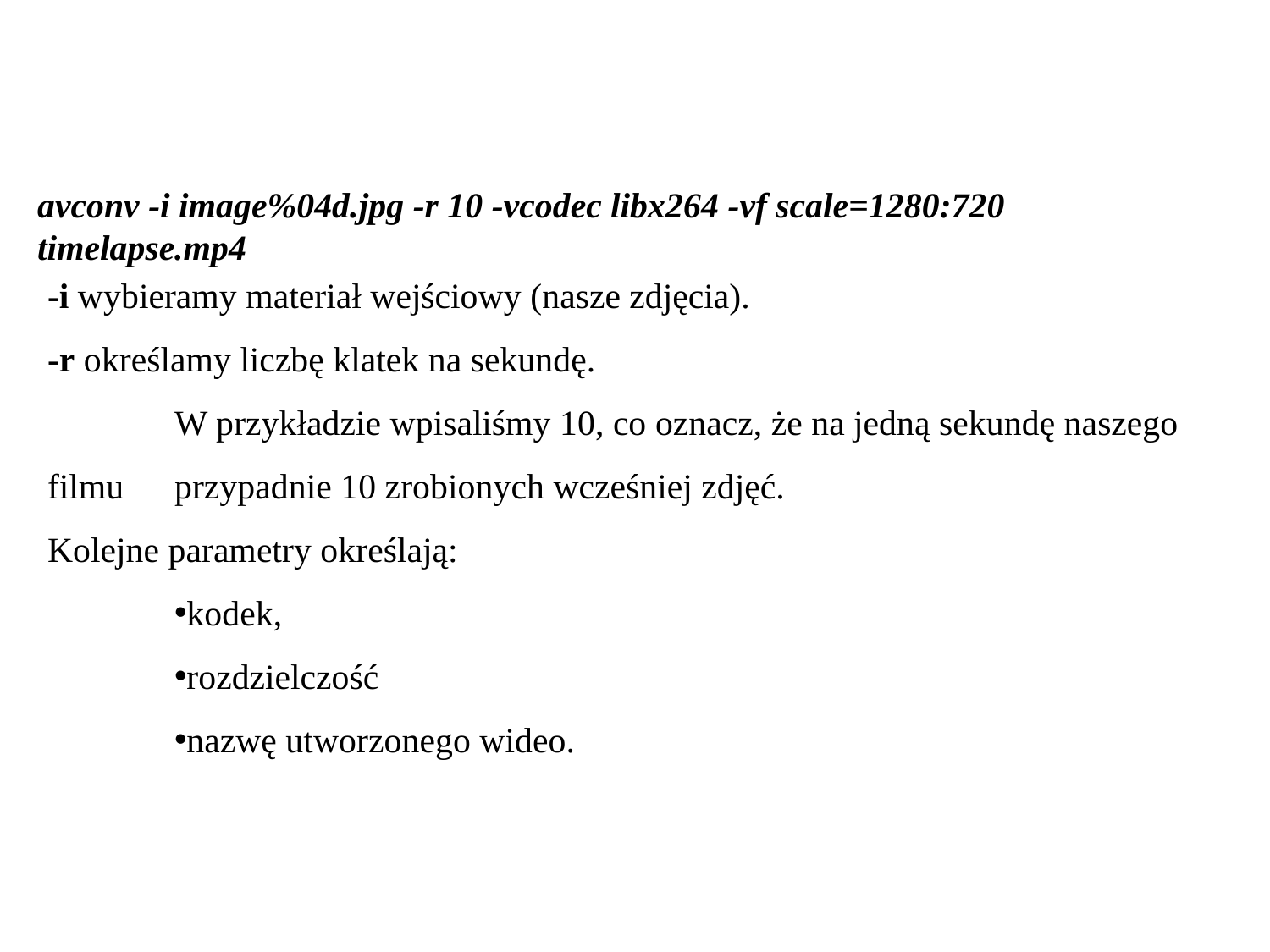

avconv -i image%04d.jpg -r 10 -vcodec libx264 -vf scale=1280:720 timelapse.mp4
-i wybieramy materiał wejściowy (nasze zdjęcia).
-r określamy liczbę klatek na sekundę.
	W przykładzie wpisaliśmy 10, co oznacz, że na jedną sekundę naszego filmu  	przypadnie 10 zrobionych wcześniej zdjęć.
Kolejne parametry określają:
kodek,
rozdzielczość
nazwę utworzonego wideo.